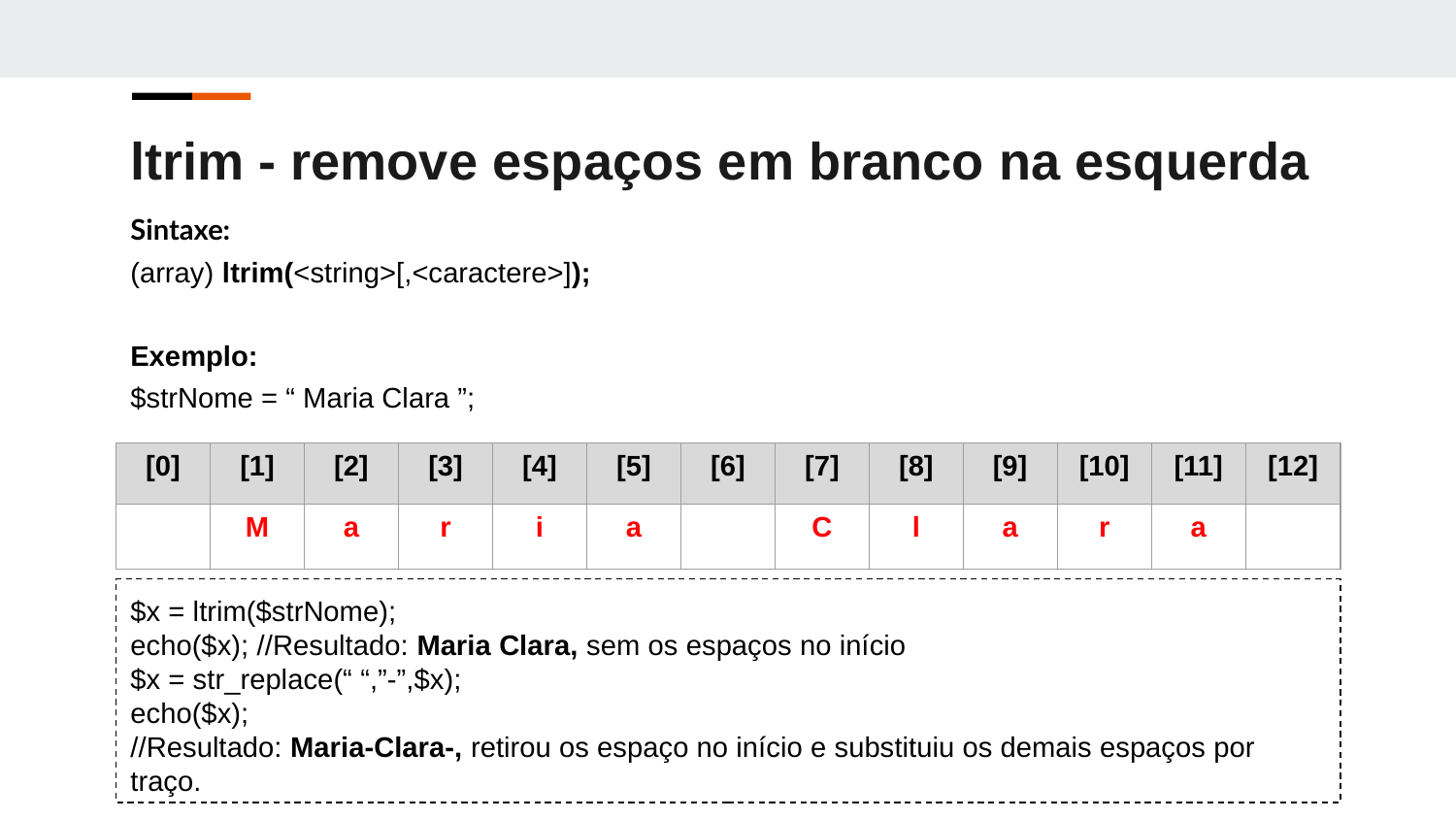

ltrim - remove espaços em branco na esquerda
Sintaxe:
(array) ltrim(<string>[,<caractere>]);

Exemplo:
$strNome = “ Maria Clara ”;
| [0] | [1] | [2] | [3] | [4] | [5] | [6] | [7] | [8] | [9] | [10] | [11] | [12] |
| --- | --- | --- | --- | --- | --- | --- | --- | --- | --- | --- | --- | --- |
|  | M | a | r | i | a |  | C | l | a | r | a |  |
$x = ltrim($strNome);
echo($x); //Resultado: Maria Clara, sem os espaços no início
$x = str_replace(“ “,”-”,$x);
echo($x);
//Resultado: Maria-Clara-, retirou os espaço no início e substituiu os demais espaços por traço.